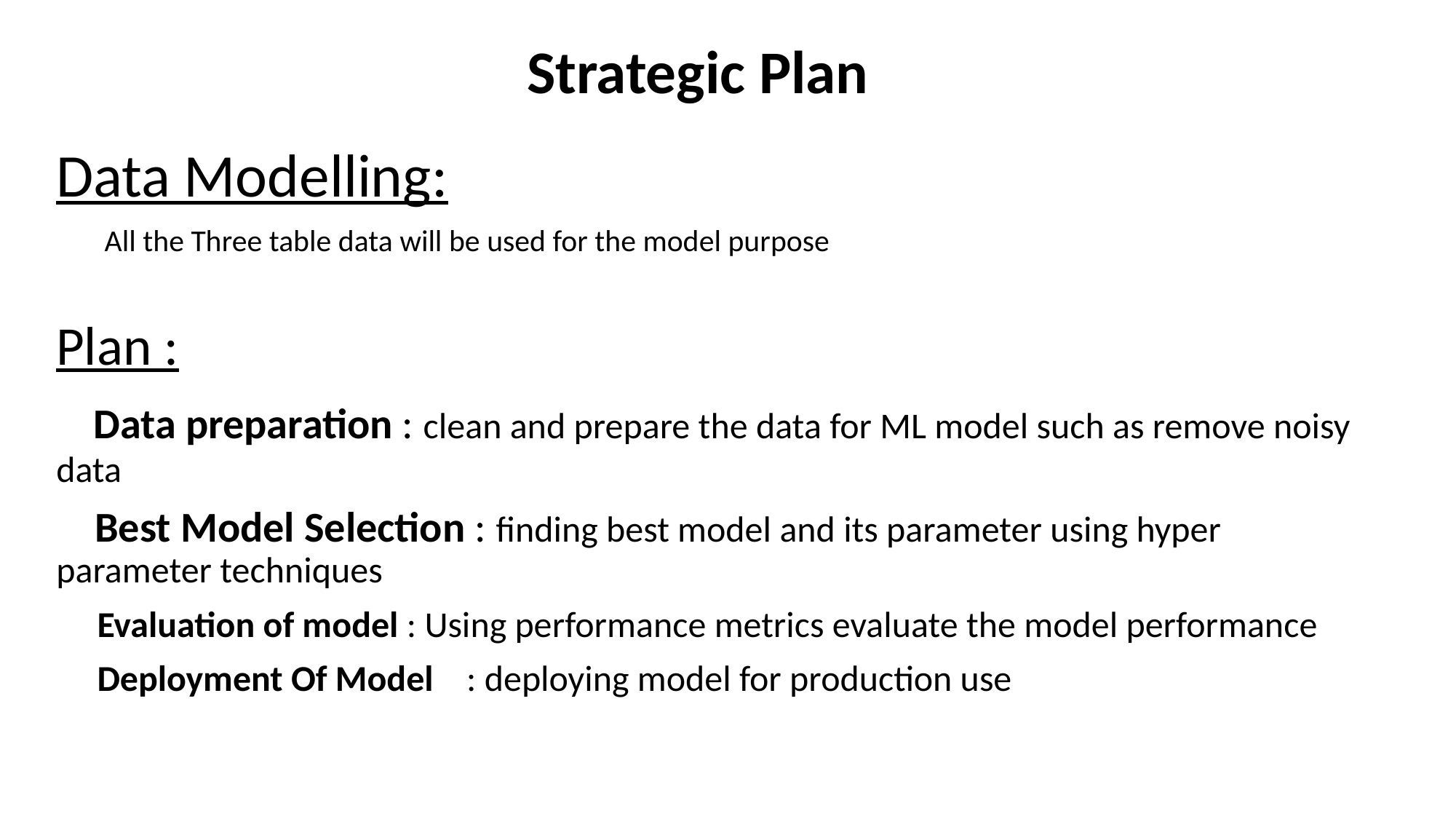

Strategic Plan
Data Modelling:
       All the Three table data will be used for the model purpose

Plan :
   Data preparation : clean and prepare the data for ML model such as remove noisy data
    Best Model Selection : finding best model and its parameter using hyper parameter techniques
     Evaluation of model : Using performance metrics evaluate the model performance
     Deployment Of Model    : deploying model for production use